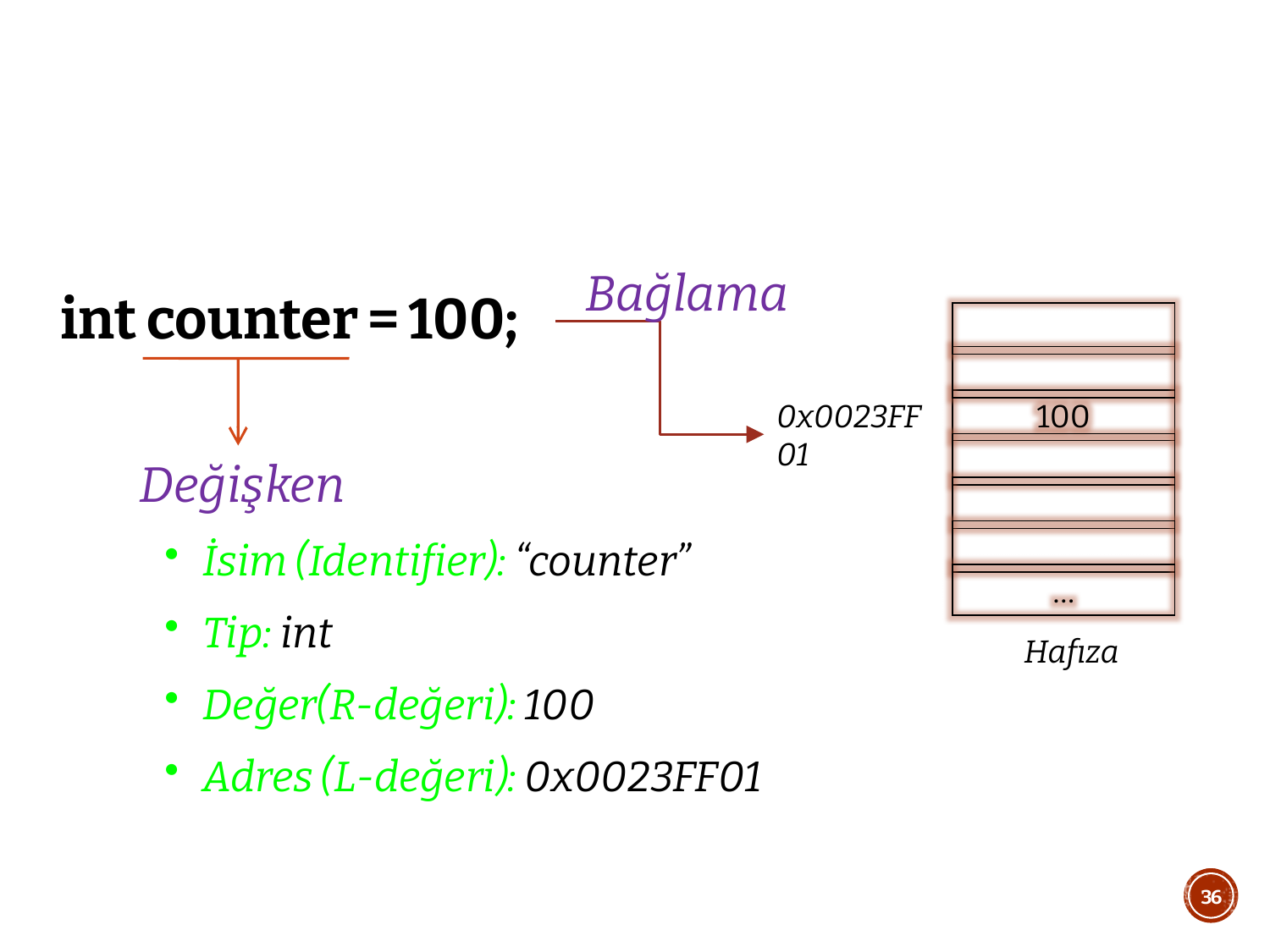

#
Bağlama
int counter = 100;

0x0023FF01
100

Değişken
İsim (Identifier): “counter”
Tip: int
Değer(R-değeri): 100
Adres (L-değeri): 0x0023FF01

…
Hafıza
36